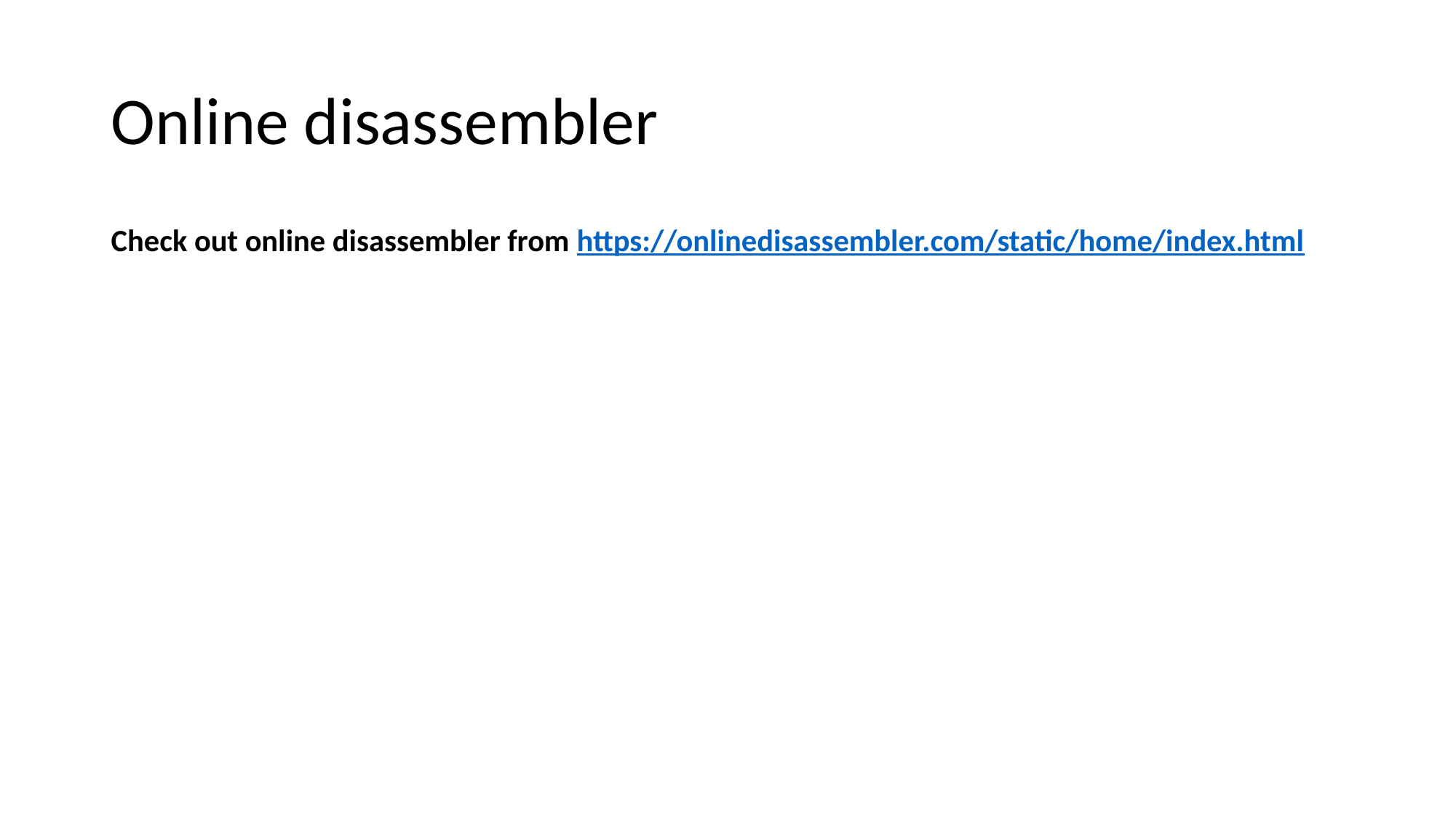

# Online disassembler
Check out online disassembler from https://onlinedisassembler.com/static/home/index.html